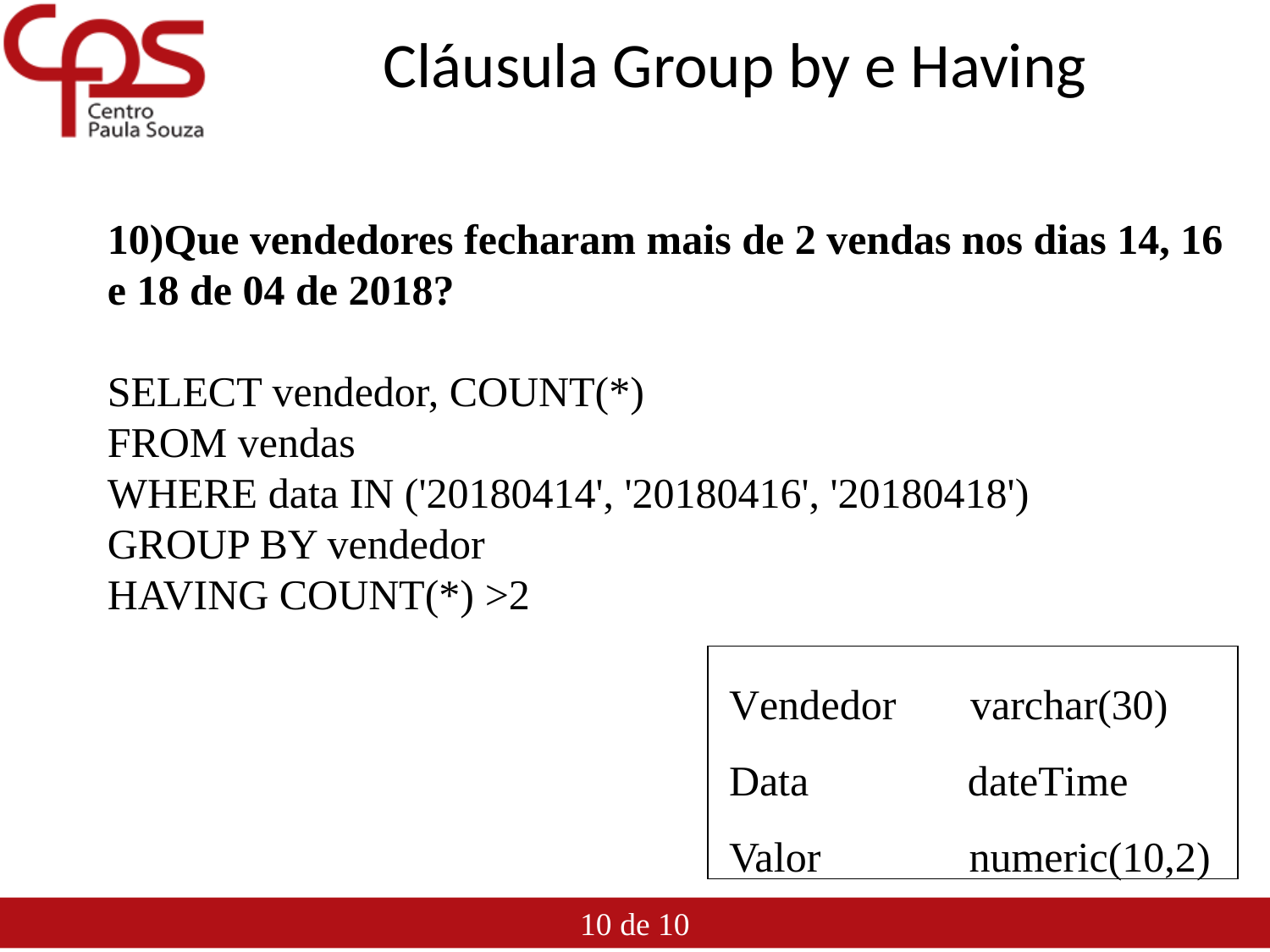

# Cláusula Group by e Having
10)Que vendedores fecharam mais de 2 vendas nos dias 14, 16 e 18 de 04 de 2018?

SELECT vendedor, COUNT(*)
FROM vendas
WHERE data IN ('20180414', '20180416', '20180418')
GROUP BY vendedor
HAVING COUNT(*) >2

Vendedor       varchar(30)
Data               dateTime
Valor              numeric(10,2)